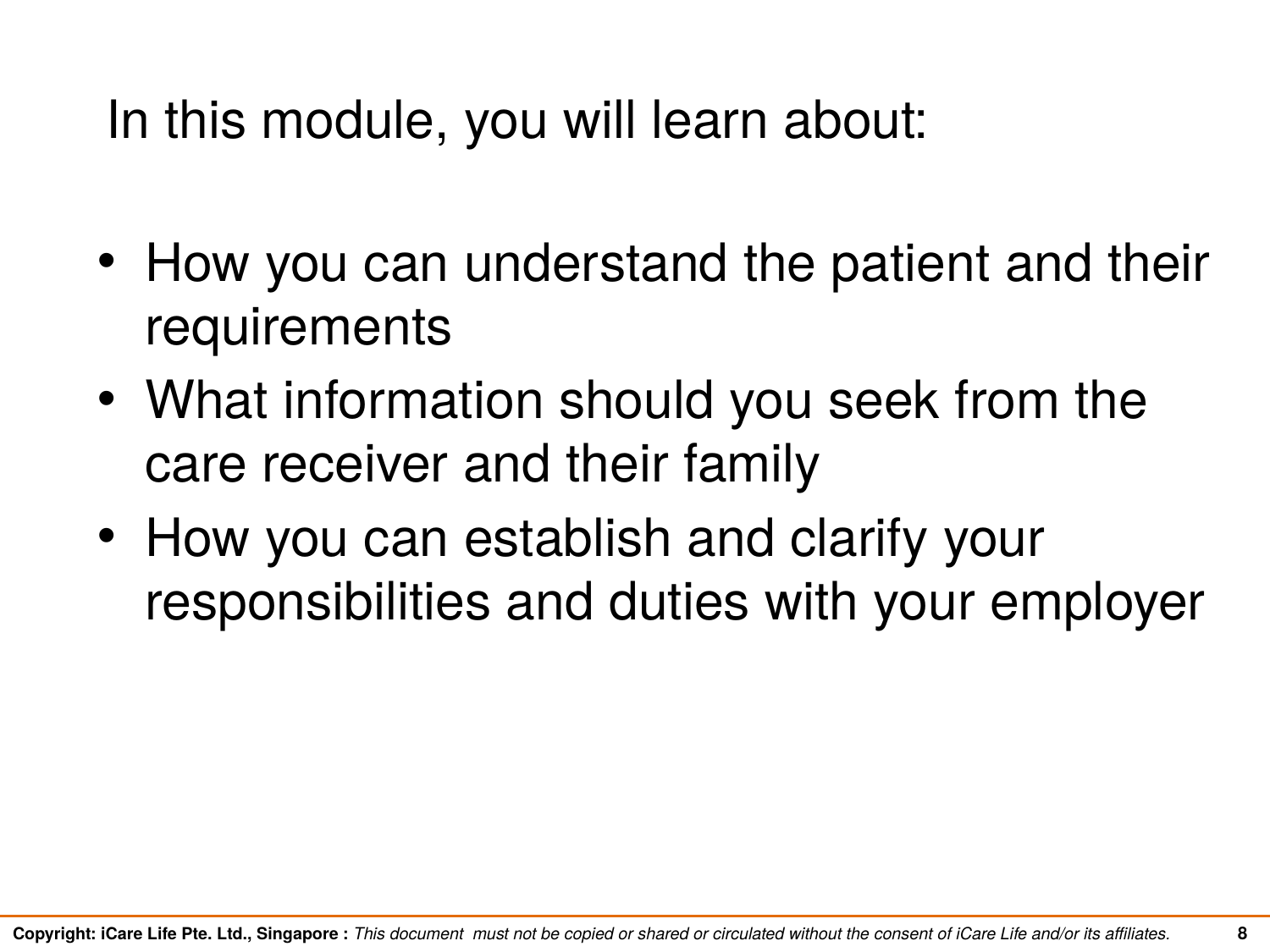

# In this module, you will learn about:
How you can understand the patient and their requirements
What information should you seek from the care receiver and their family
How you can establish and clarify your responsibilities and duties with your employer
8
Copyright: iCare Life Pte. Ltd., Singapore : This document  must not be copied or shared or circulated without the consent of iCare Life and/or its affiliates.